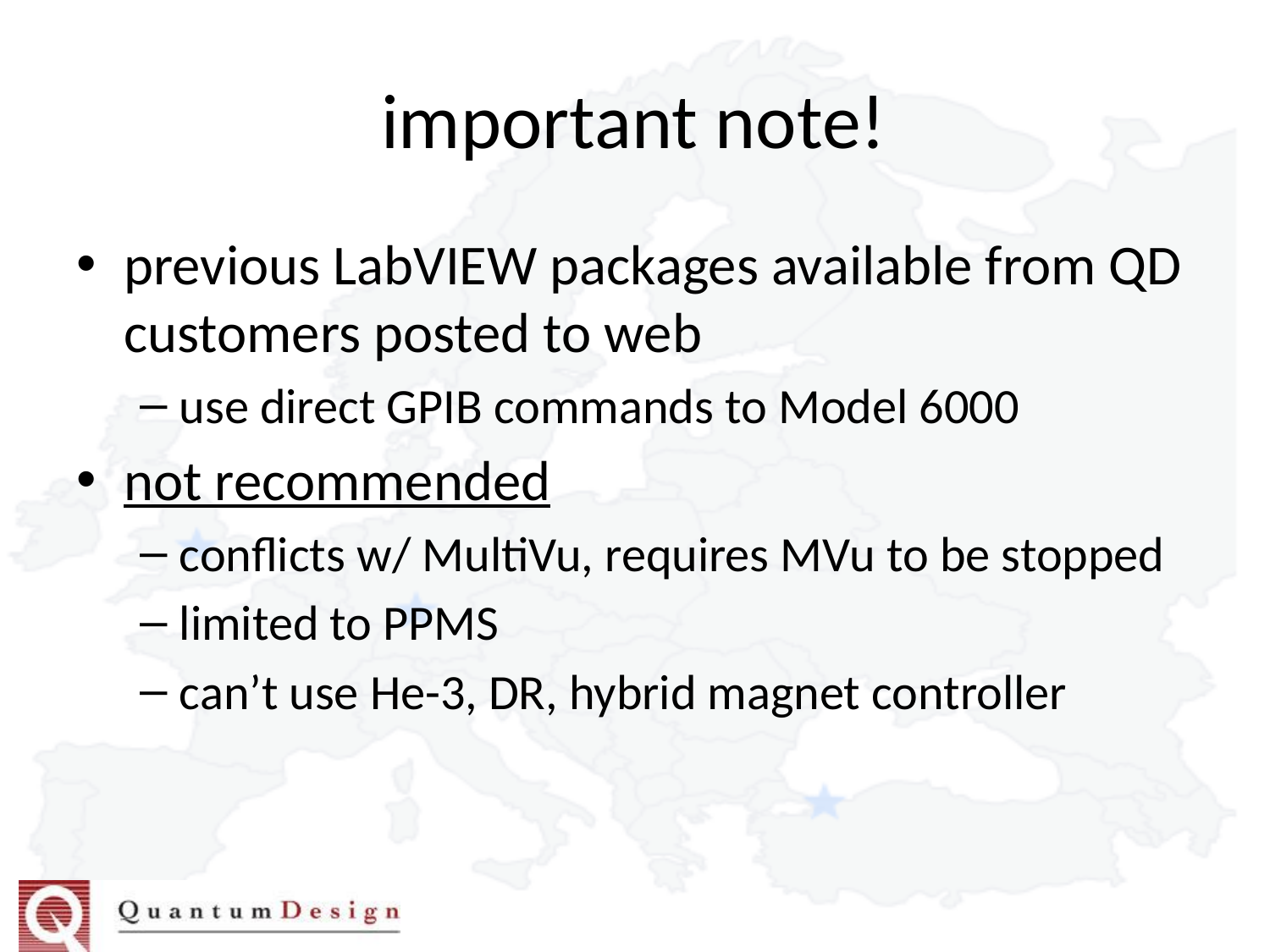

# important note!
previous LabVIEW packages available from QD customers posted to web
use direct GPIB commands to Model 6000
not recommended
conflicts w/ MultiVu, requires MVu to be stopped
limited to PPMS
can’t use He-3, DR, hybrid magnet controller